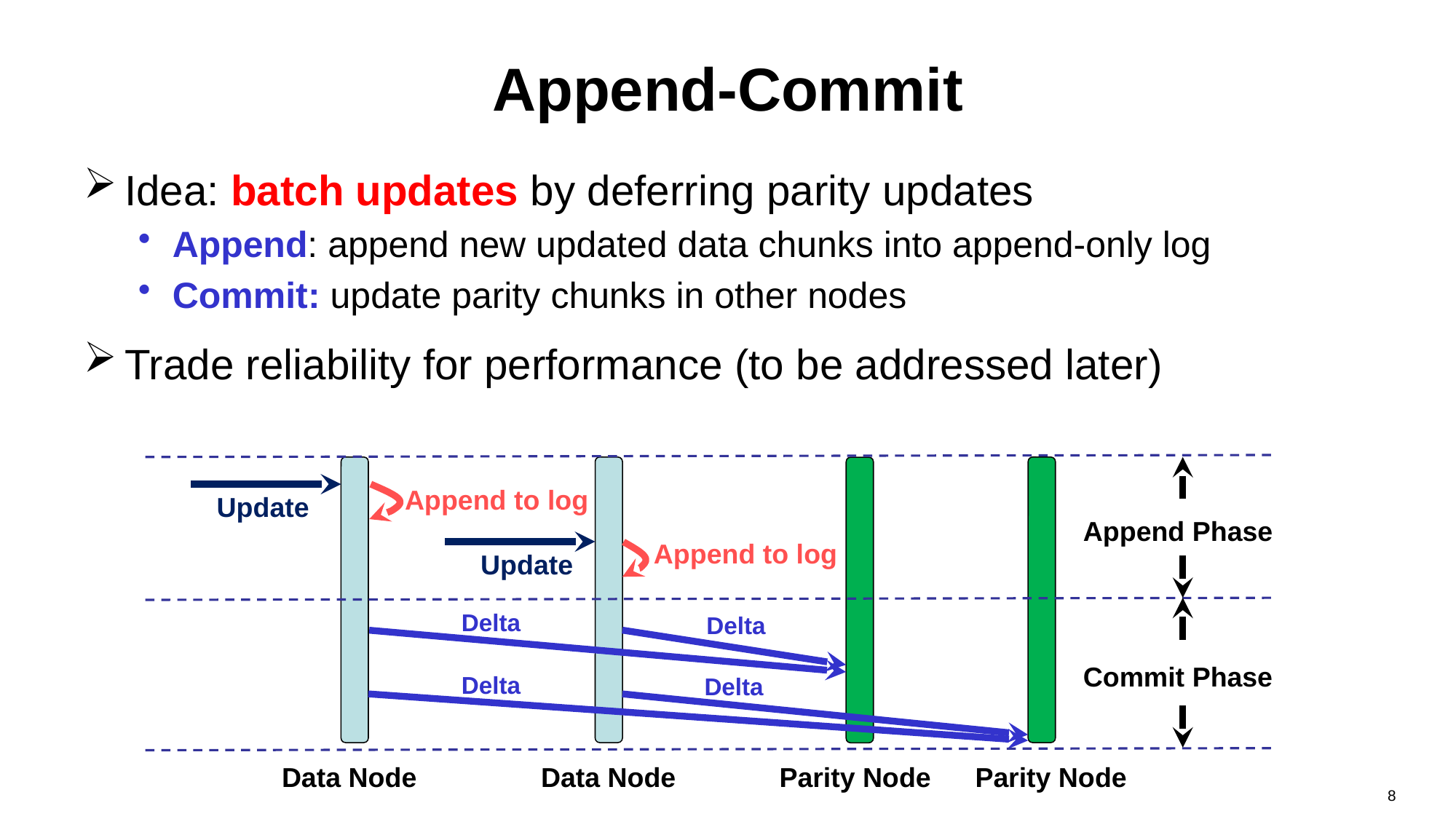

# Append-Commit
Idea: batch updates by deferring parity updates
Append: append new updated data chunks into append-only log
Commit: update parity chunks in other nodes
Trade reliability for performance (to be addressed later)

Append to log
Update

Append Phase
Append to log
Update

Delta
Delta
Commit Phase
Delta
Delta
Data Node
Data Node
Parity Node
Parity Node
8